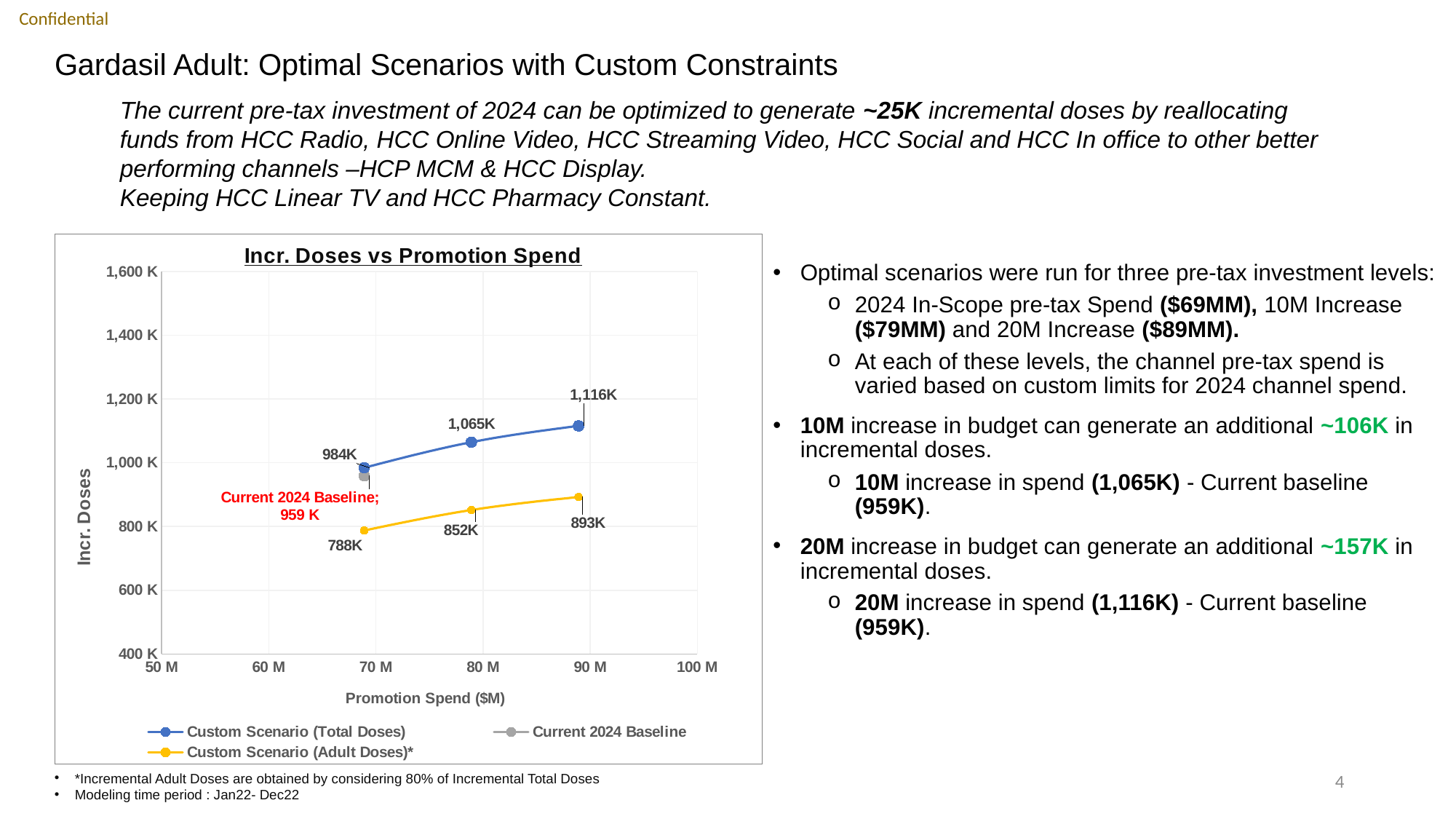

# Gardasil Adult: Optimal Scenarios with Custom Constraints
The current pre-tax investment of 2024 can be optimized to generate ~25K incremental doses by reallocating funds from HCC Radio, HCC Online Video, HCC Streaming Video, HCC Social and HCC In office to other better performing channels –HCP MCM & HCC Display.
Keeping HCC Linear TV and HCC Pharmacy Constant.

### Chart: Incr. Doses vs Promotion Spend

| Category | Custom Scenario (Total Doses) | Current 2024 Baseline | Custom Scenario (Adult Doses)* |
|---|---|---|---|
Optimal scenarios were run for three pre-tax investment levels:
2024 In-Scope pre-tax Spend ($69MM), 10M Increase ($79MM) and 20M Increase ($89MM).
At each of these levels, the channel pre-tax spend is varied based on custom limits for 2024 channel spend.
10M increase in budget can generate an additional ~106K in incremental doses.
10M increase in spend (1,065K) - Current baseline (959K).
20M increase in budget can generate an additional ~157K in incremental doses.
20M increase in spend (1,116K) - Current baseline (959K).

4
*Incremental Adult Doses are obtained by considering 80% of Incremental Total Doses
Modeling time period : Jan22- Dec22